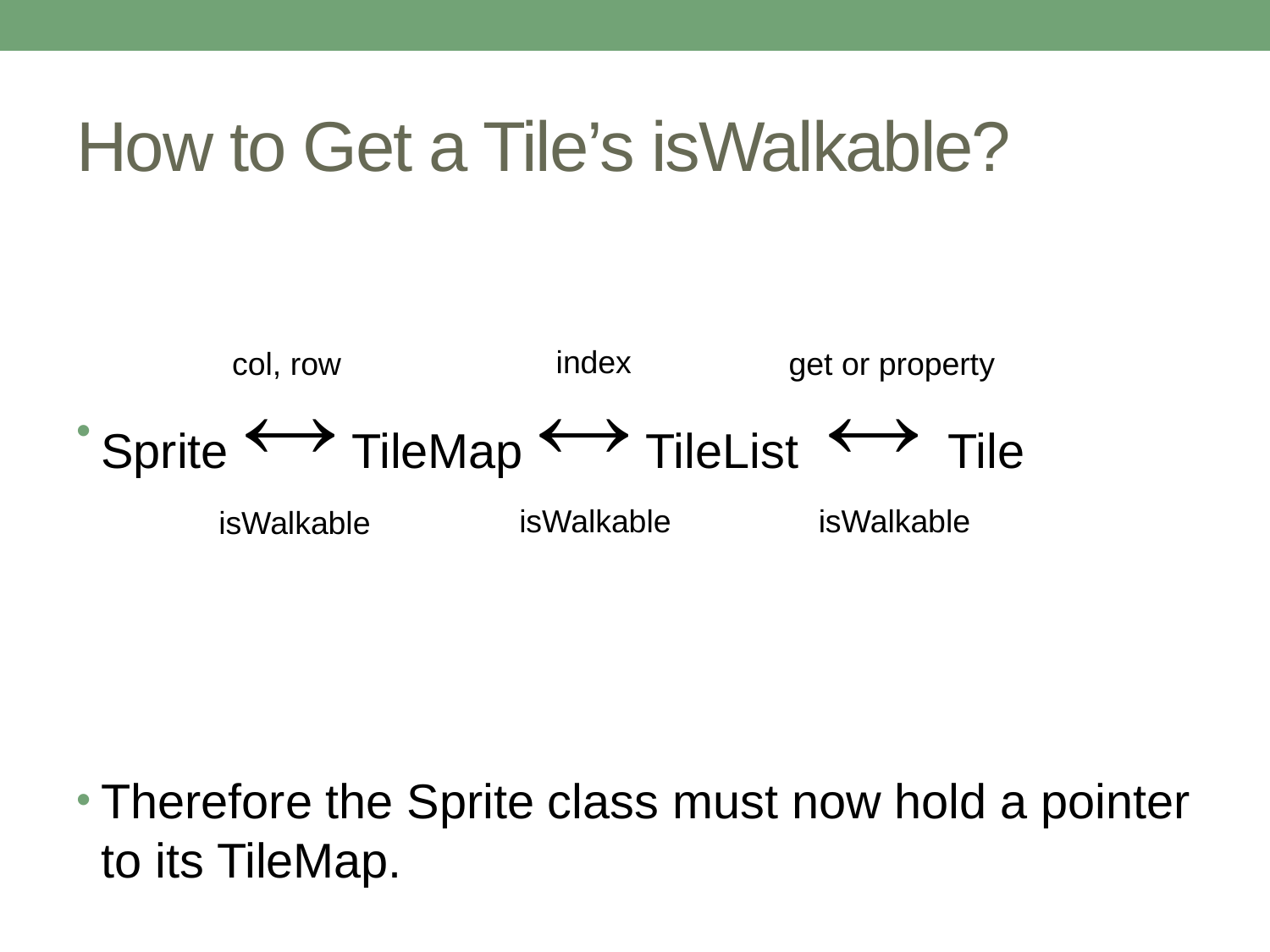

# How to Get a Tile’s isWalkable?

Sprite ↔ TileMap ↔ TileList  ↔ Tile

Therefore the Sprite class must now hold a pointer to its TileMap.
index
col, row
get or property
isWalkable
isWalkable
isWalkable